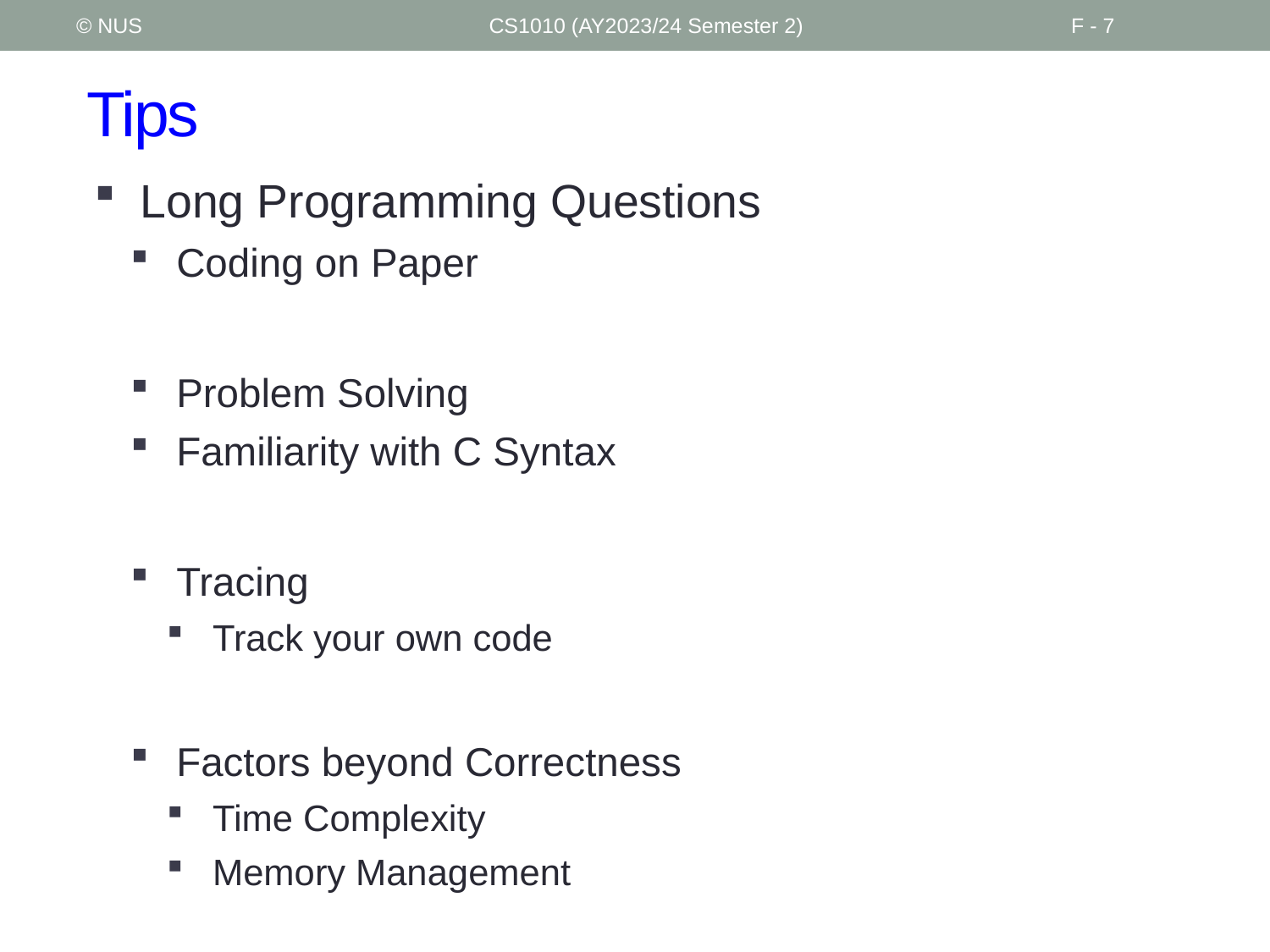

© NUS
CS1010 (AY2023/24 Semester 2)
F - 7
# Tips
Long Programming Questions
Coding on Paper

Problem Solving
Familiarity with C Syntax

Tracing
Track your own code

Factors beyond Correctness
Time Complexity
Memory Management